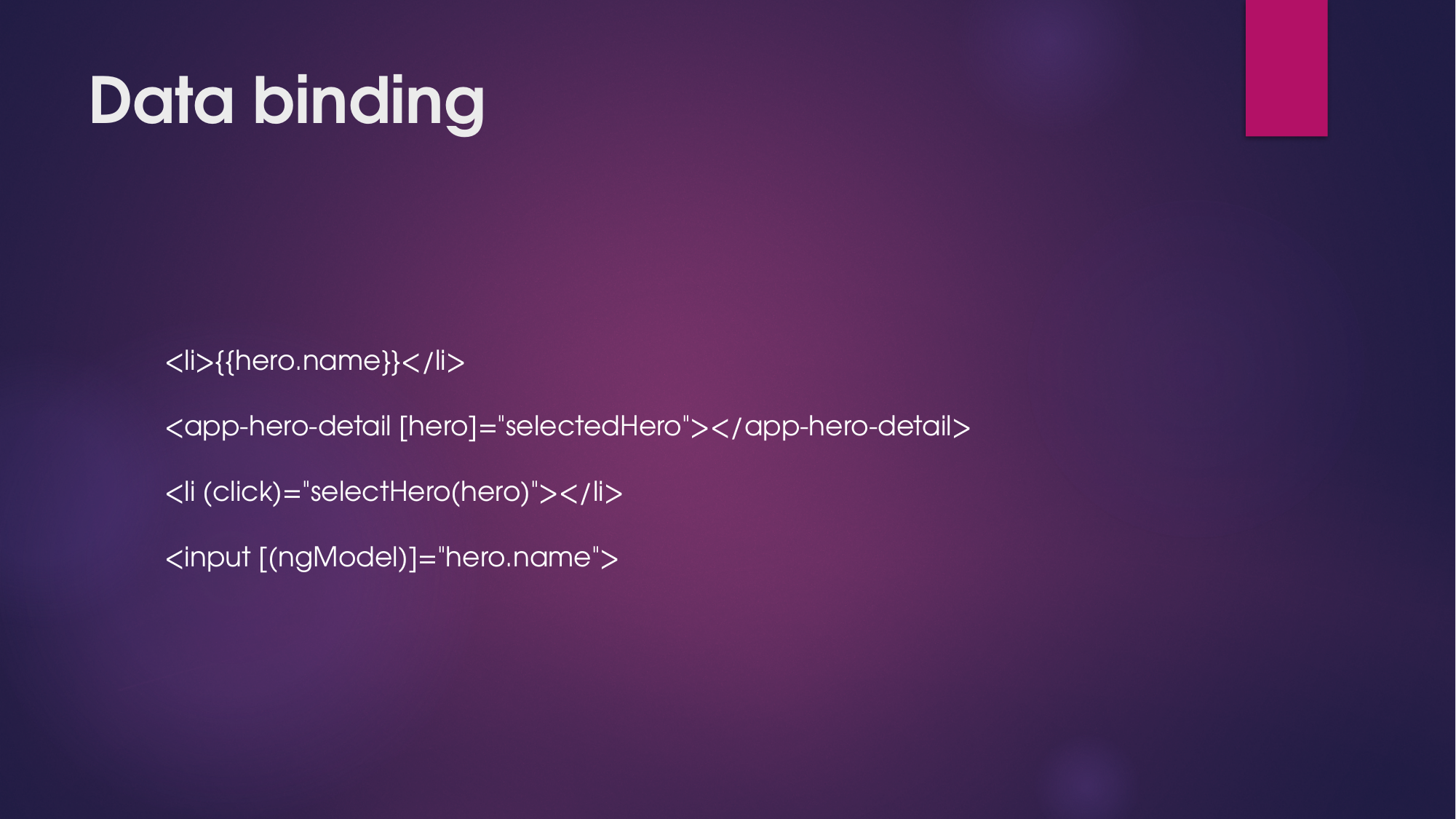

# Data binding
<li>{{hero.name}}</li>

<app-hero-detail [hero]="selectedHero"></app-hero-detail>

<li (click)="selectHero(hero)"></li>

<input [(ngModel)]="hero.name">